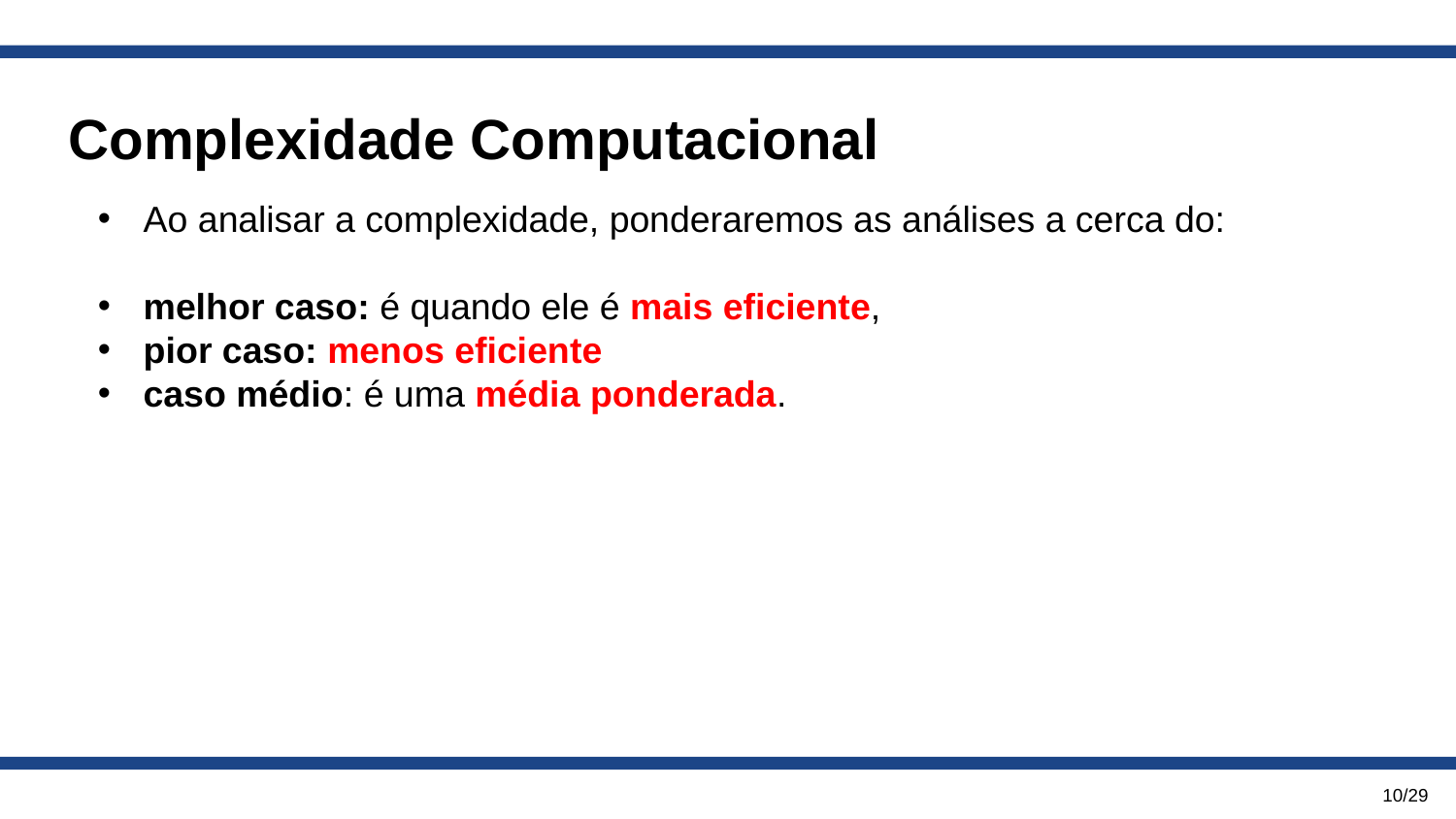

Complexidade Computacional
Ao analisar a complexidade, ponderaremos as análises a cerca do:

melhor caso: é quando ele é mais eficiente,
pior caso: menos eficiente
caso médio: é uma média ponderada.

10/29